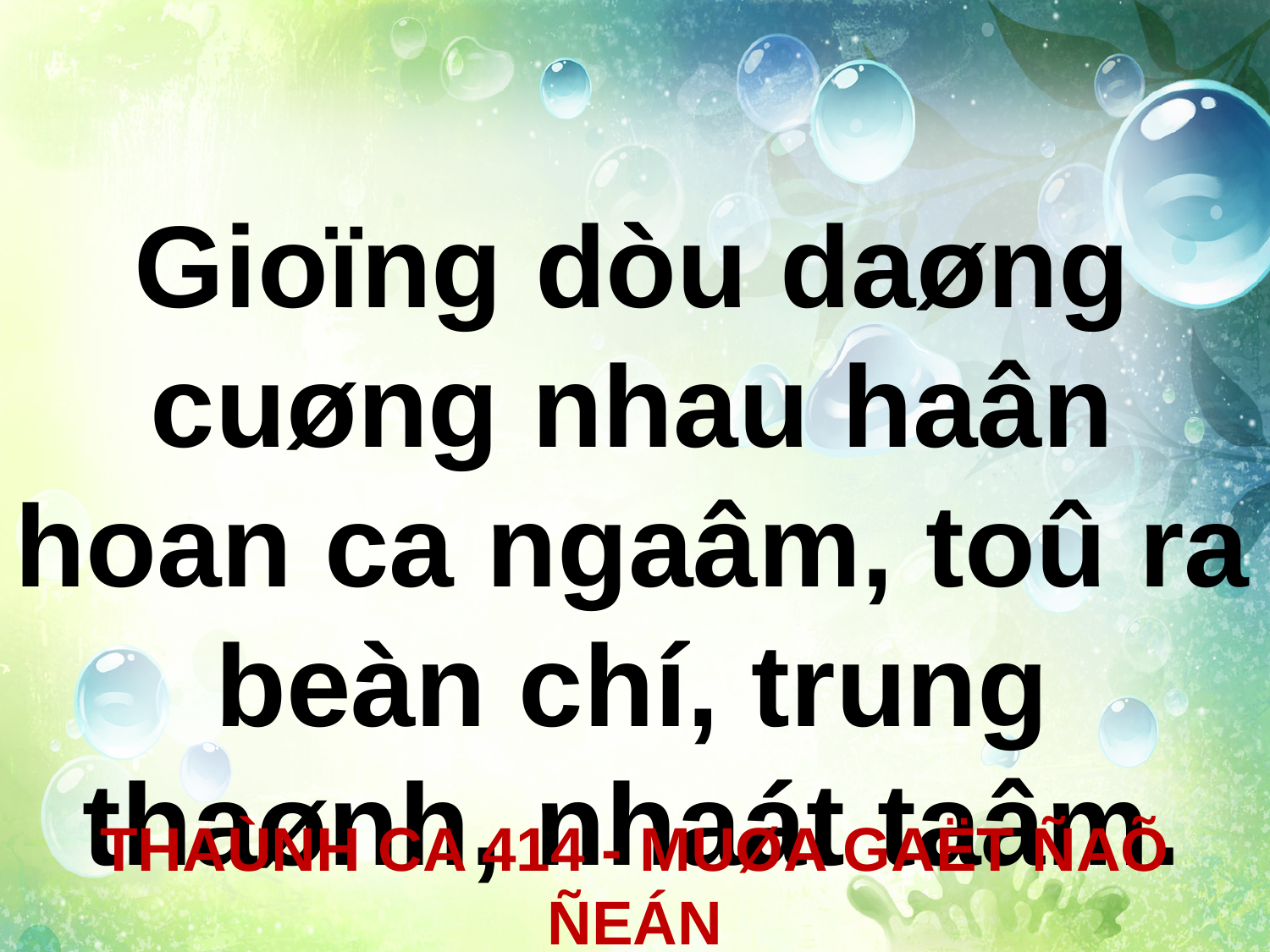

Gioïng dòu daøng cuøng nhau haân hoan ca ngaâm, toû ra beàn chí, trung thaønh, nhaát taâm.
THAÙNH CA 414 - MUØA GAËT ÑAÕ ÑEÁN